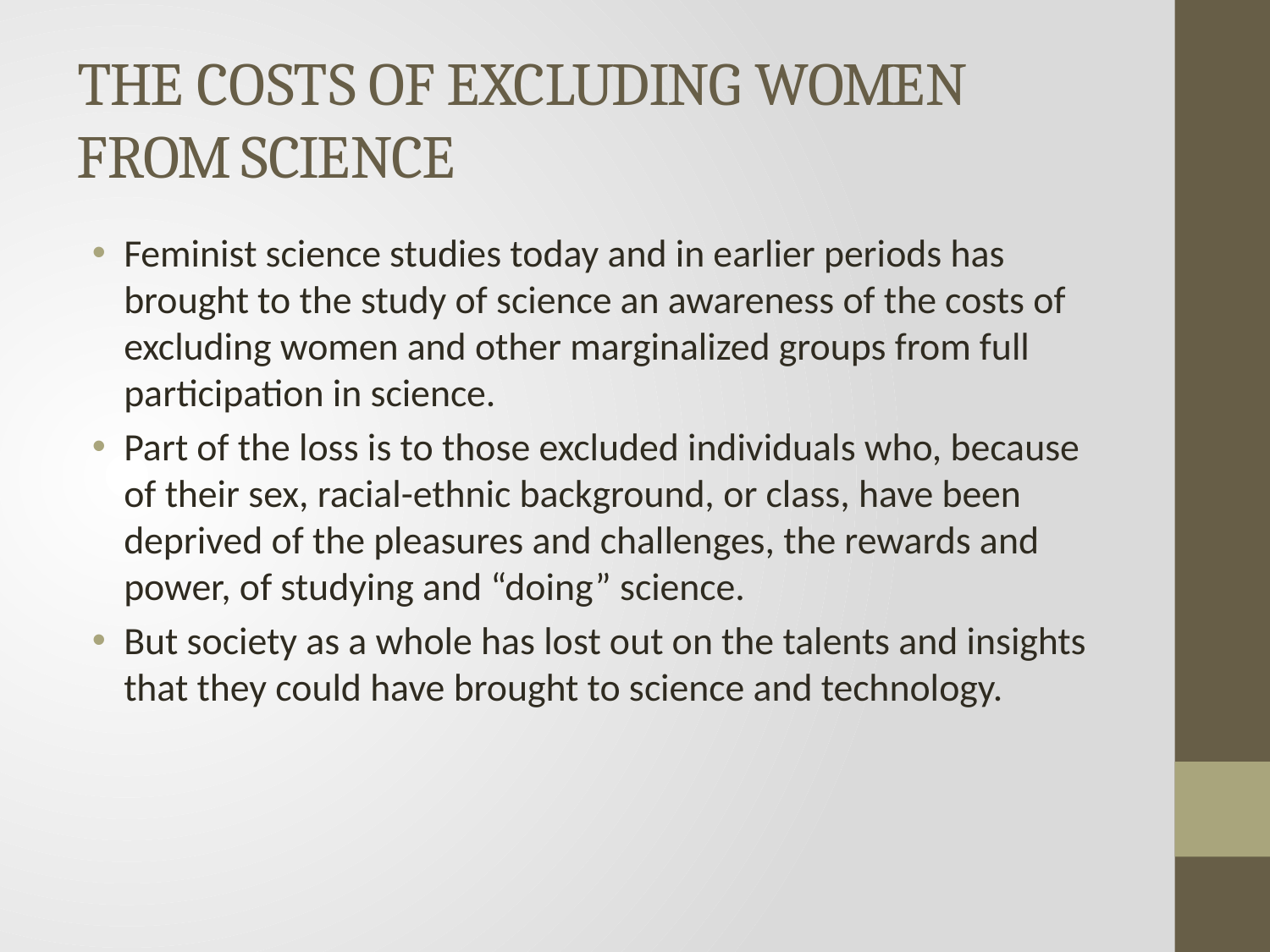

# THE COSTS OF EXCLUDING WOMEN FROM SCIENCE
Feminist science studies today and in earlier periods has brought to the study of science an awareness of the costs of excluding women and other marginalized groups from full participation in science.
Part of the loss is to those excluded individuals who, because of their sex, racial-ethnic background, or class, have been deprived of the pleasures and challenges, the rewards and power, of studying and “doing” science.
But society as a whole has lost out on the talents and insights that they could have brought to science and technology.